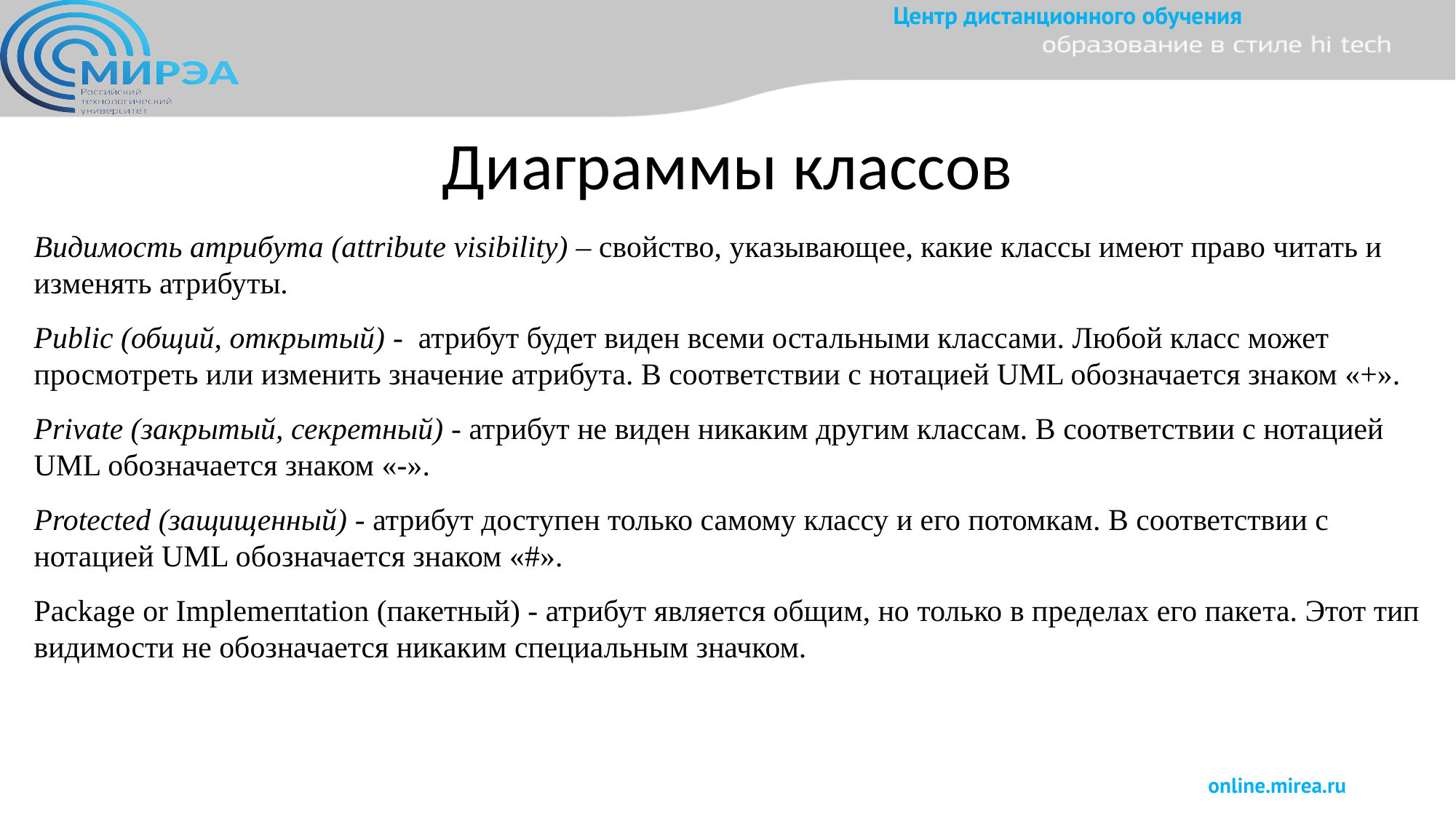

Диаграммы классов
Видимость атрибута (attribute visibility) – свойство, указывающее, какие классы имеют право читать и изменять атрибуты.
Public (общий, открытый) -  атрибут будет виден всеми остальными классами. Любой класс может просмотреть или изменить значение атрибута. В соответствии с нотацией UML обозначается зна­ком «+».
Private (закрытый, секретный) - атрибут не виден никаким другим классам. В соответствии с нотацией UML обозначается зна­ком «-».
Protected (защищенный) - атрибут доступен только самому классу и его потомкам. В соответствии с нотацией UML обозначается зна­ком «#».
Package or Implemeпtation (пакетный) - атрибут является общим, но только в пределах его паке­та. Этот тип видимости не обозначается никаким специальным значком.